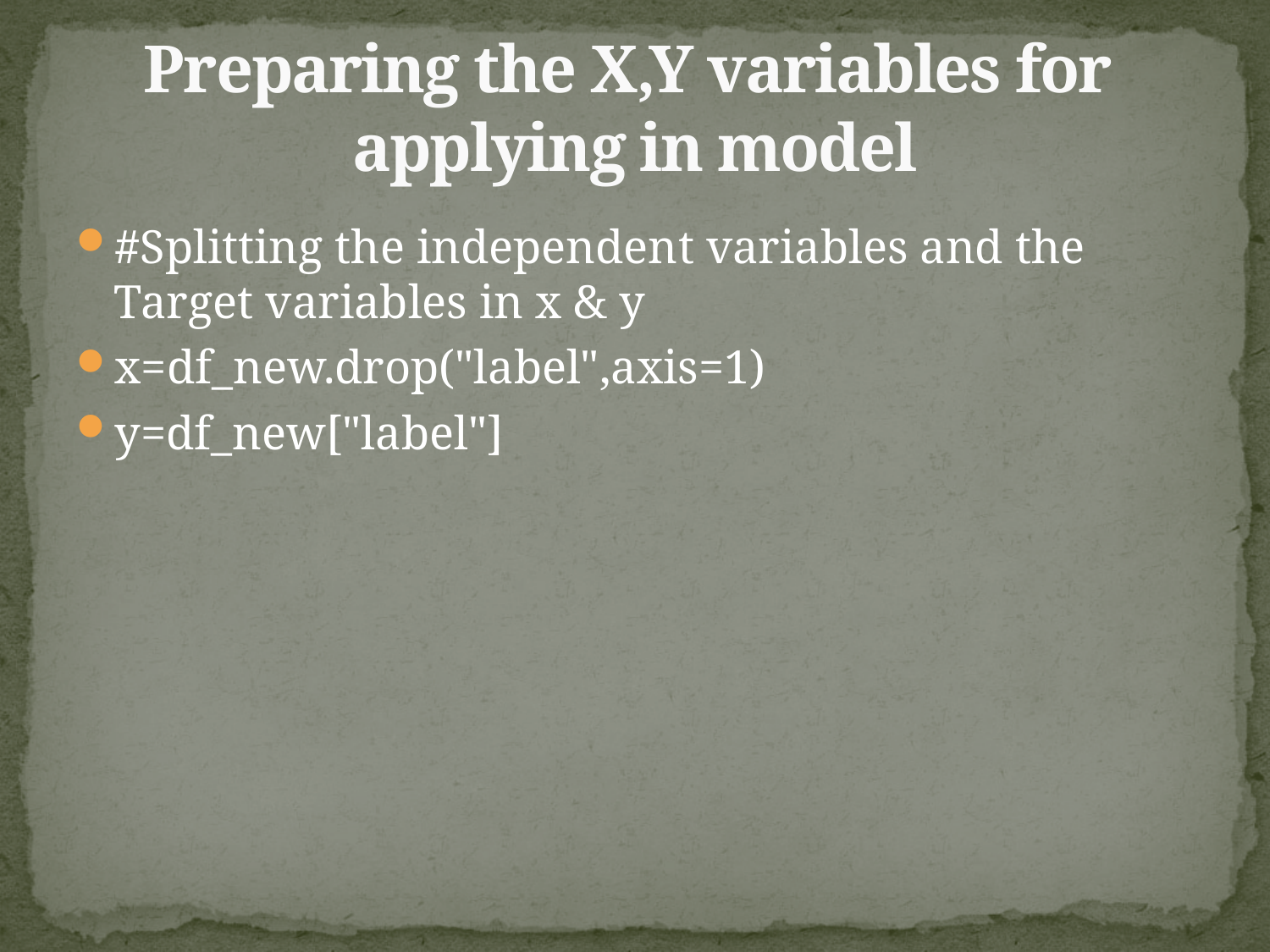

# Preparing the X,Y variables for  applying in model
#Splitting the independent variables and the Target variables in x & y
x=df_new.drop("label",axis=1)
y=df_new["label"]